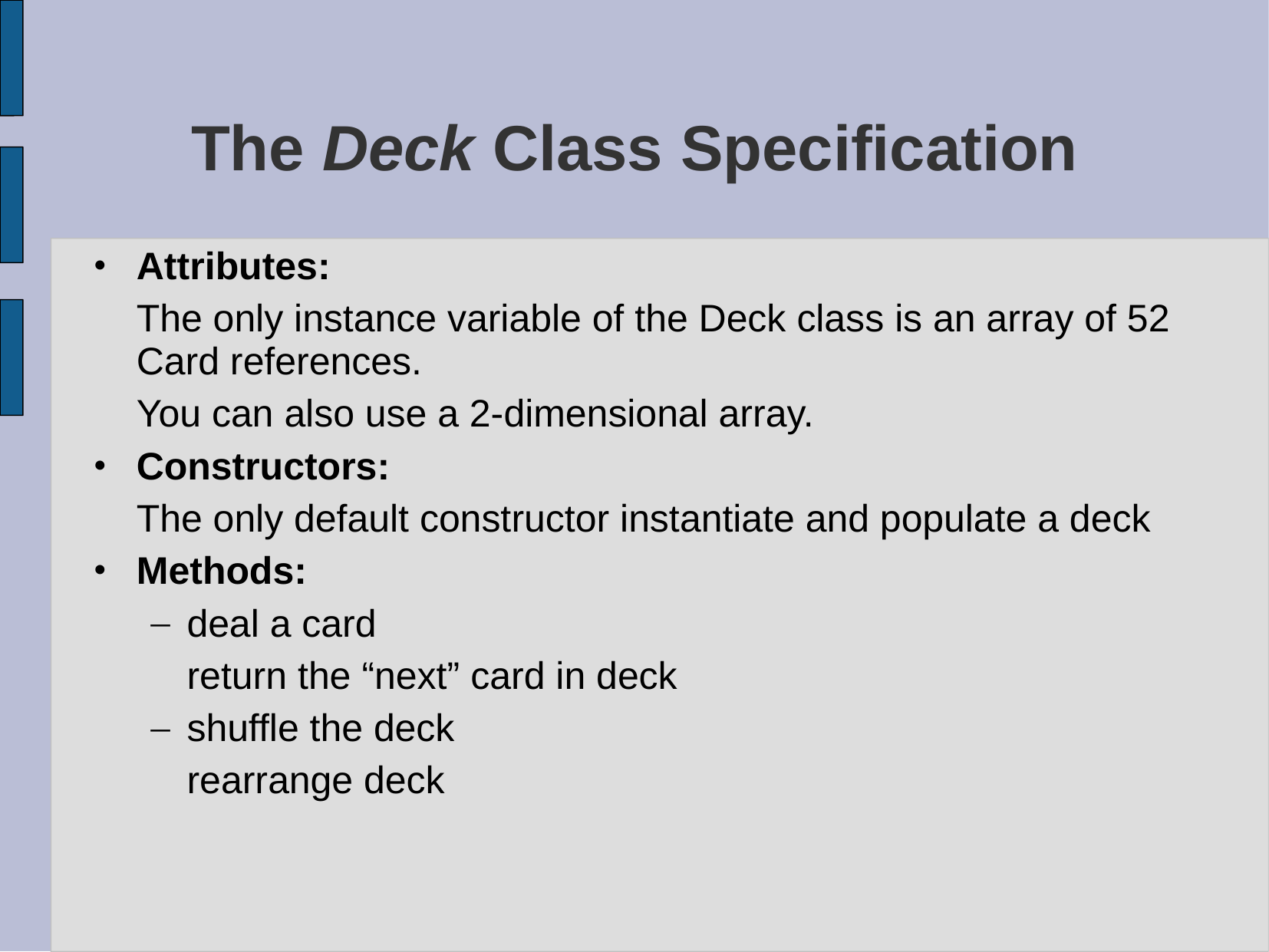

# The Deck Class Specification
Attributes:
	The only instance variable of the Deck class is an array of 52 Card references.
	You can also use a 2-dimensional array.
Constructors:
	The only default constructor instantiate and populate a deck
Methods:
deal a card
	return the “next” card in deck
shuffle the deck
	rearrange deck